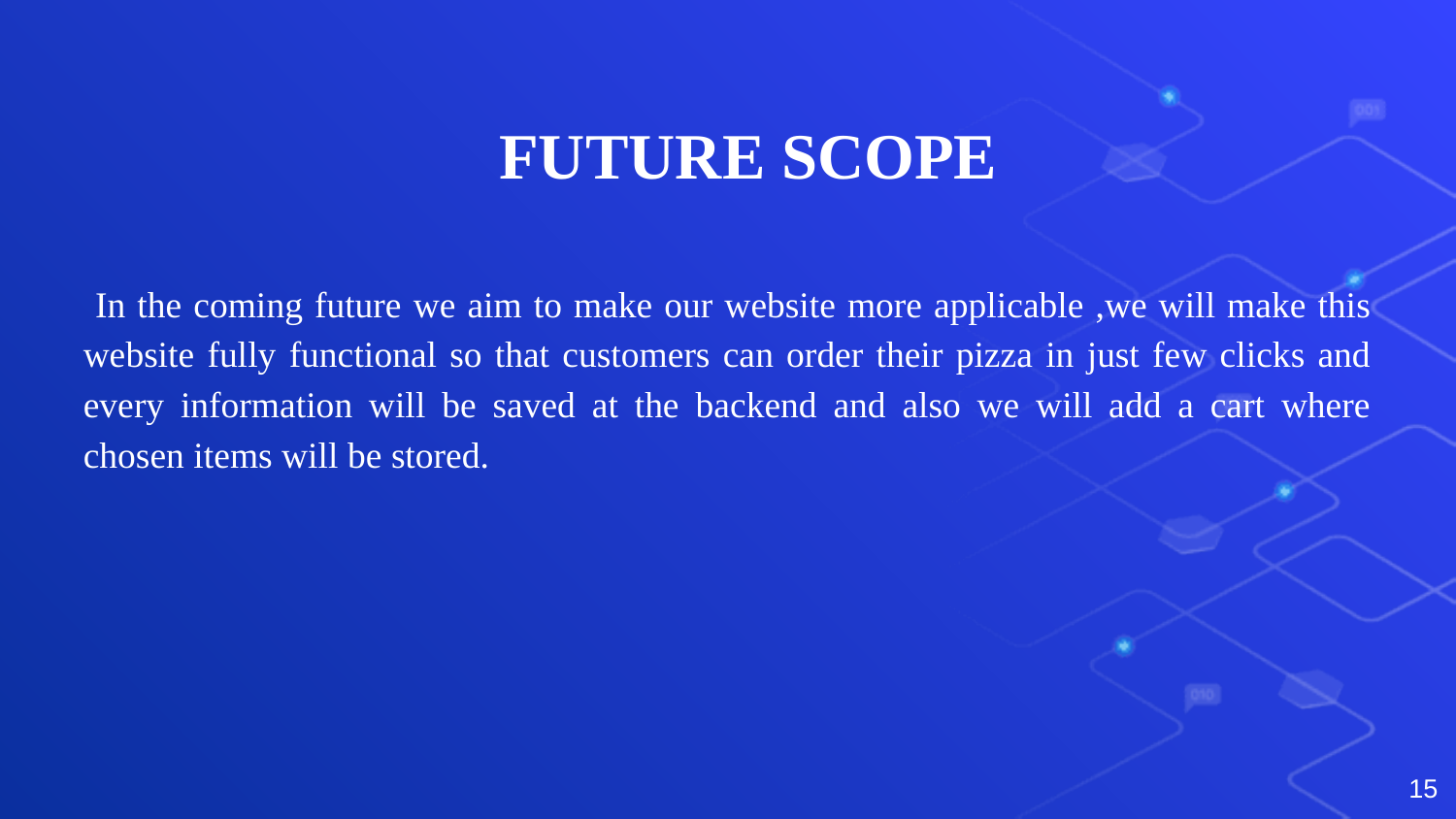

# FUTURE SCOPE
 In the coming future we aim to make our website more applicable ,we will make this website fully functional so that customers can order their pizza in just few clicks and every information will be saved at the backend and also we will add a cart where chosen items will be stored.
15